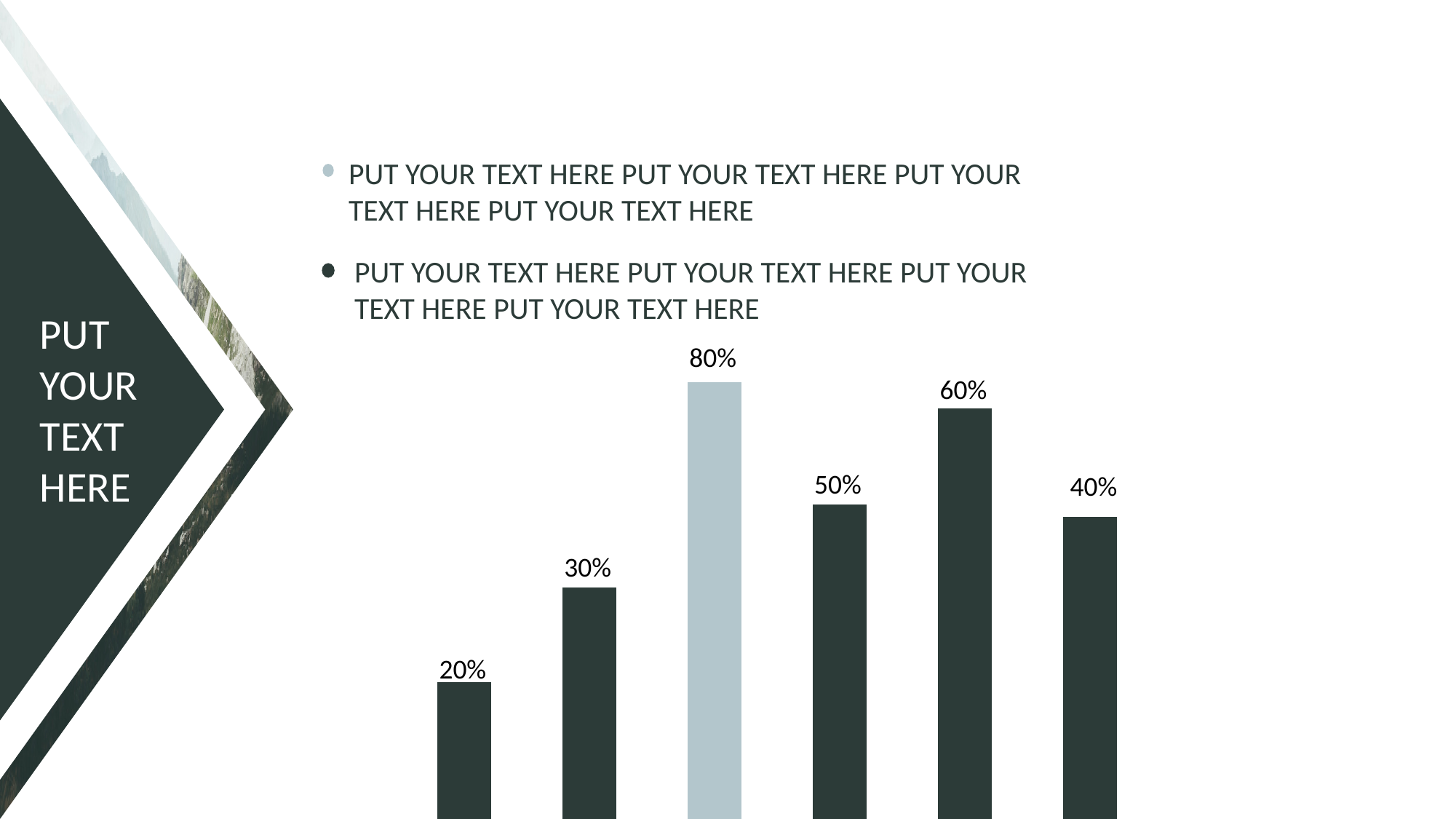

PUT YOUR TEXT HERE PUT YOUR TEXT HERE PUT YOUR TEXT HERE PUT YOUR TEXT HERE

PUT YOUR TEXT HERE PUT YOUR TEXT HERE PUT YOUR TEXT HERE PUT YOUR TEXT HERE

PUT YOUR TEXT HERE
80%
60%

50%
40%

30%

20%